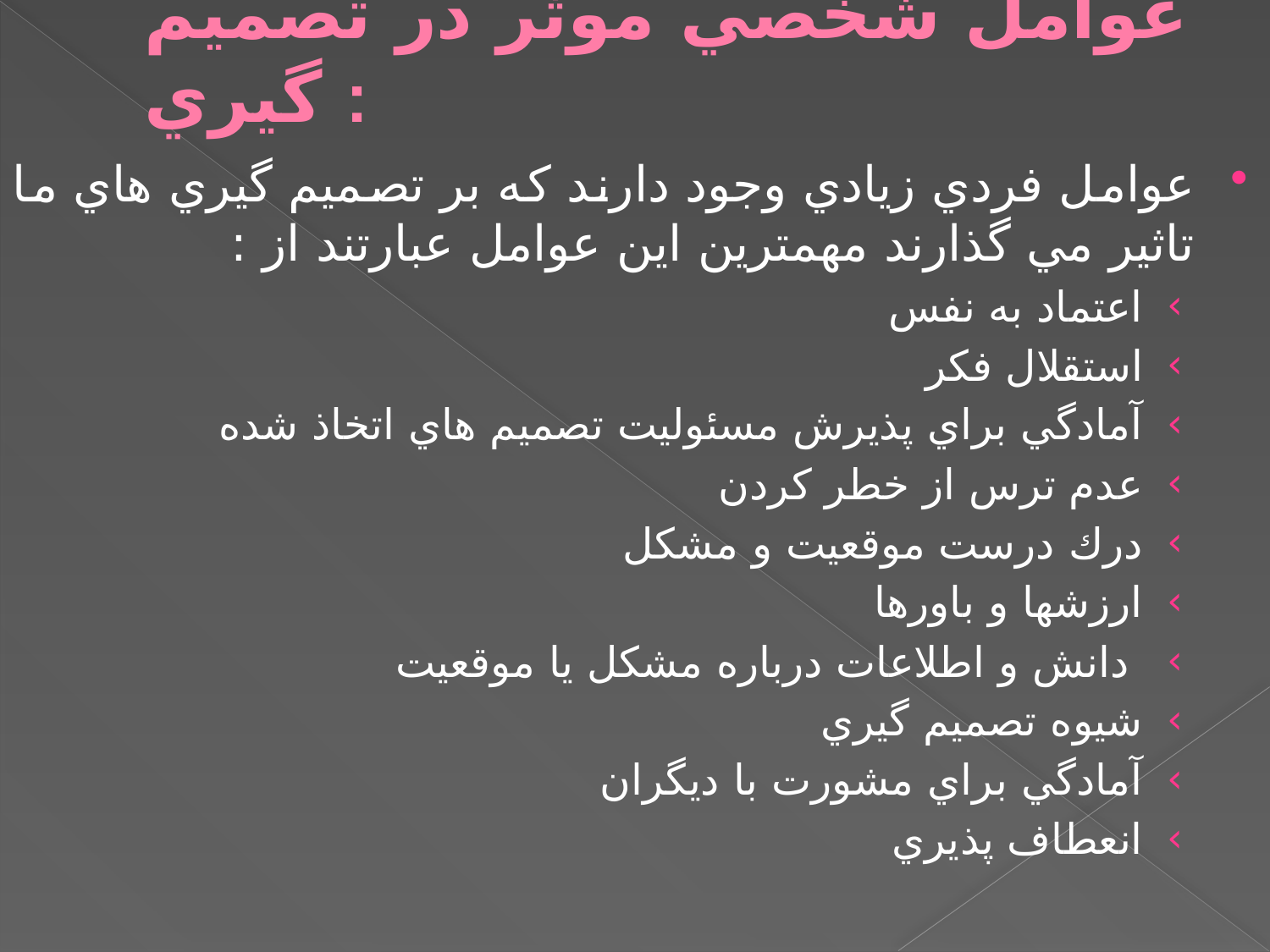

# عوامل شخصي موثر در تصميم گيري :
عوامل فردي زيادي وجود دارند كه بر تصميم گيري هاي ما تاثير مي گذارند مهمترين اين عوامل عبارتند از :
اعتماد به نفس
استقلال فكر
آمادگي براي پذيرش مسئوليت تصميم هاي اتخاذ شده
عدم ترس از خطر كردن
درك درست موقعيت و مشكل
ارزشها و باورها
 دانش و اطلاعات درباره مشكل يا موقعيت
شيوه تصميم گيري
آمادگي براي مشورت با ديگران
انعطاف پذيري